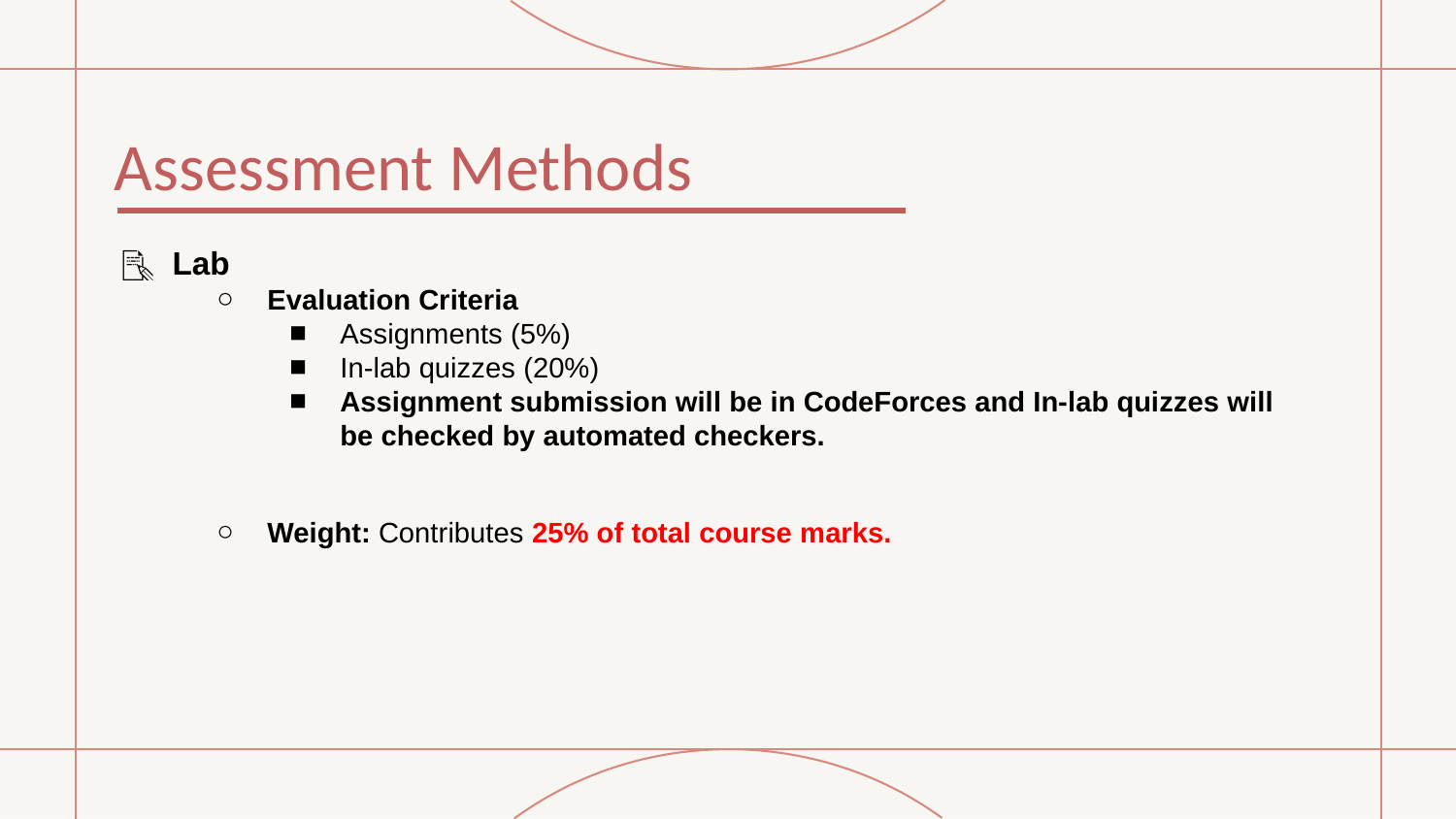

# Assessment Methods
📝  Lab
Evaluation Criteria
Assignments (5%)
In-lab quizzes (20%)
Assignment submission will be in CodeForces and In-lab quizzes will be checked by automated checkers.

Weight: Contributes 25% of total course marks.